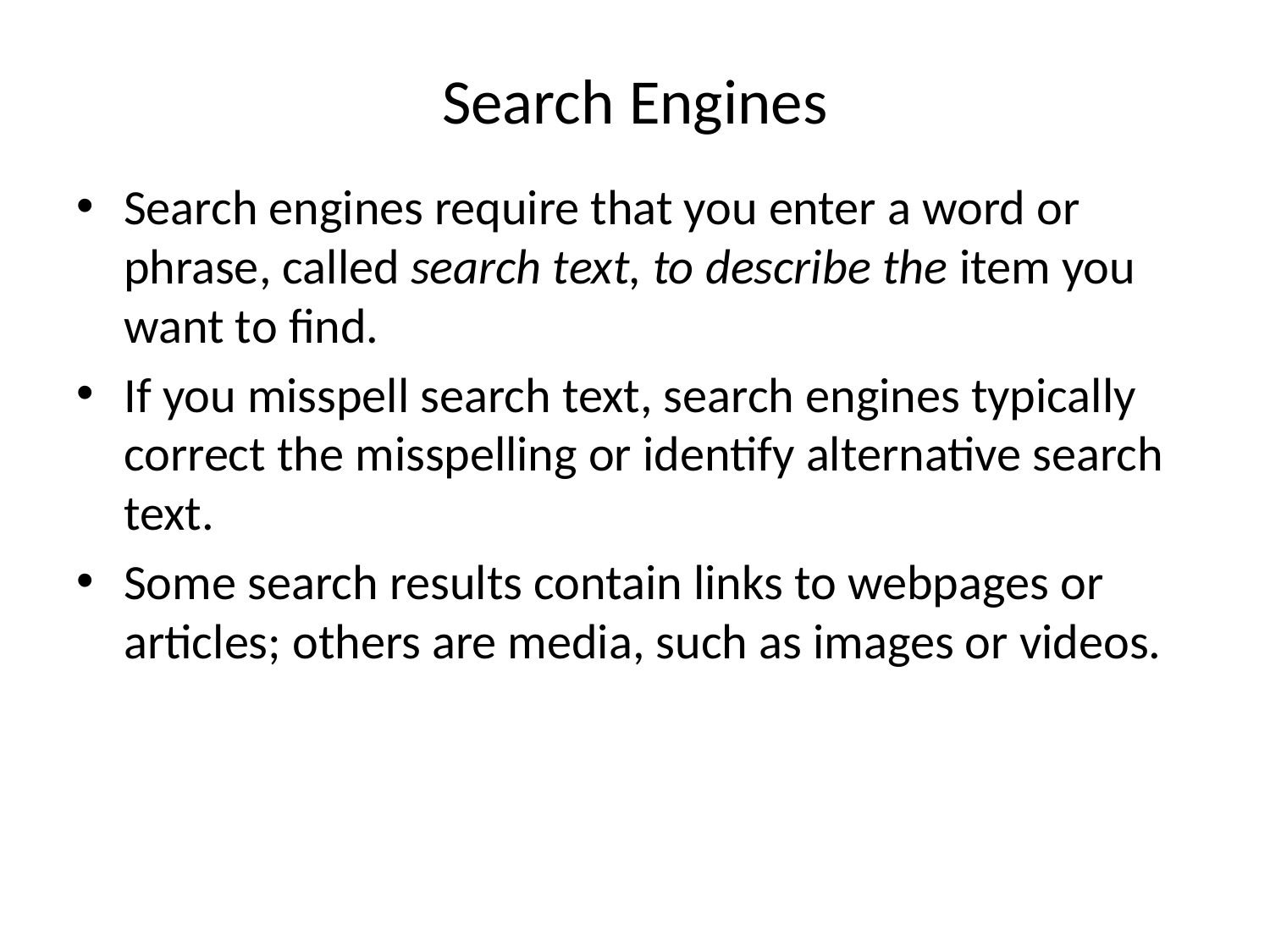

# Search Engines
Search engines require that you enter a word or phrase, called search text, to describe the item you want to find.
If you misspell search text, search engines typically correct the misspelling or identify alternative search text.
Some search results contain links to webpages or articles; others are media, such as images or videos.